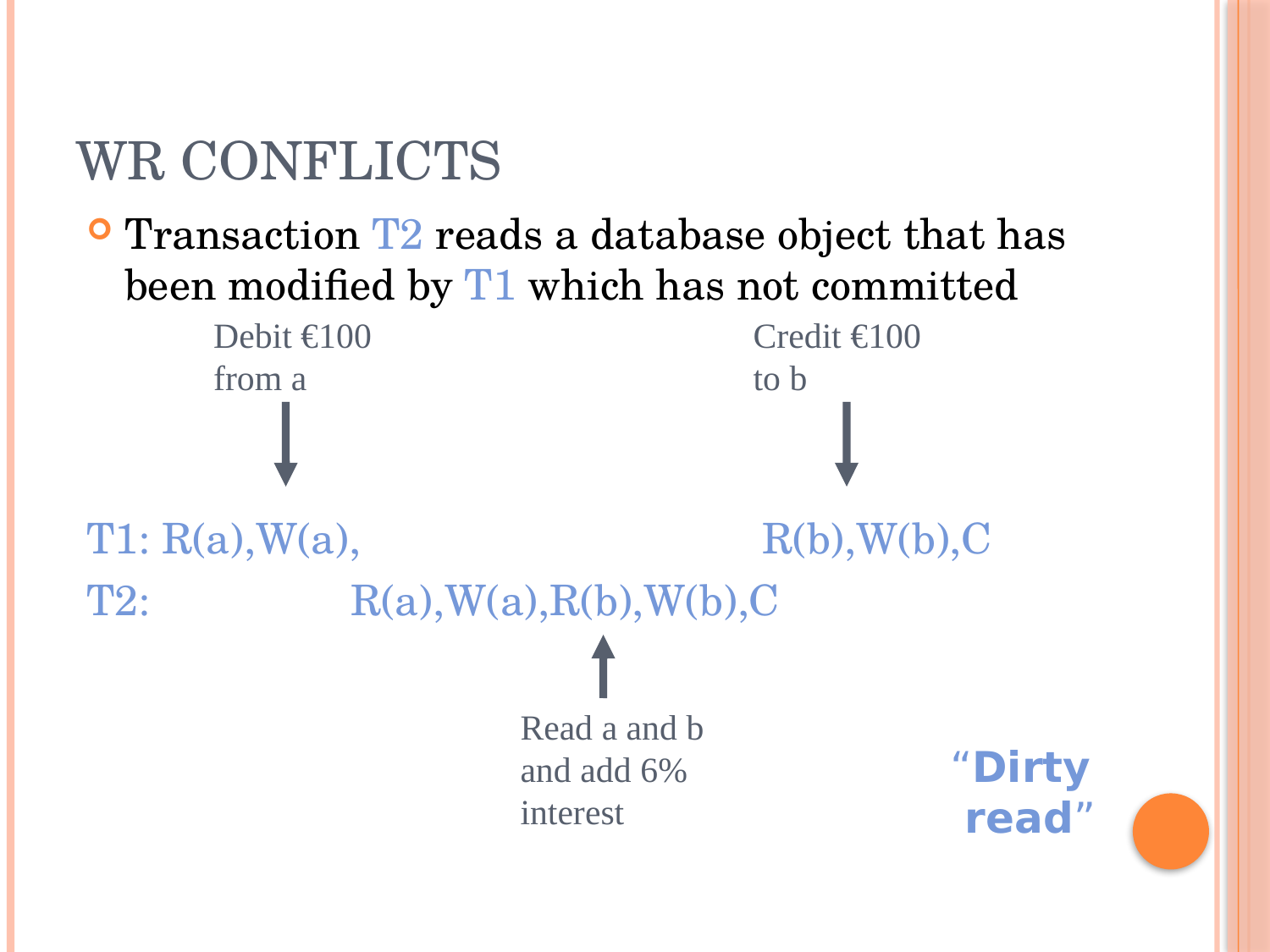

# WR conflicts
Transaction T2 reads a database object that has been modified by T1 which has not committed

T1: R(a),W(a),                                  R(b),W(b),C
T2:                 R(a),W(a),R(b),W(b),C
Debit €100
from a

Credit €100
to b

Read a and b
and add 6%
interest
“Dirty
 read”
17